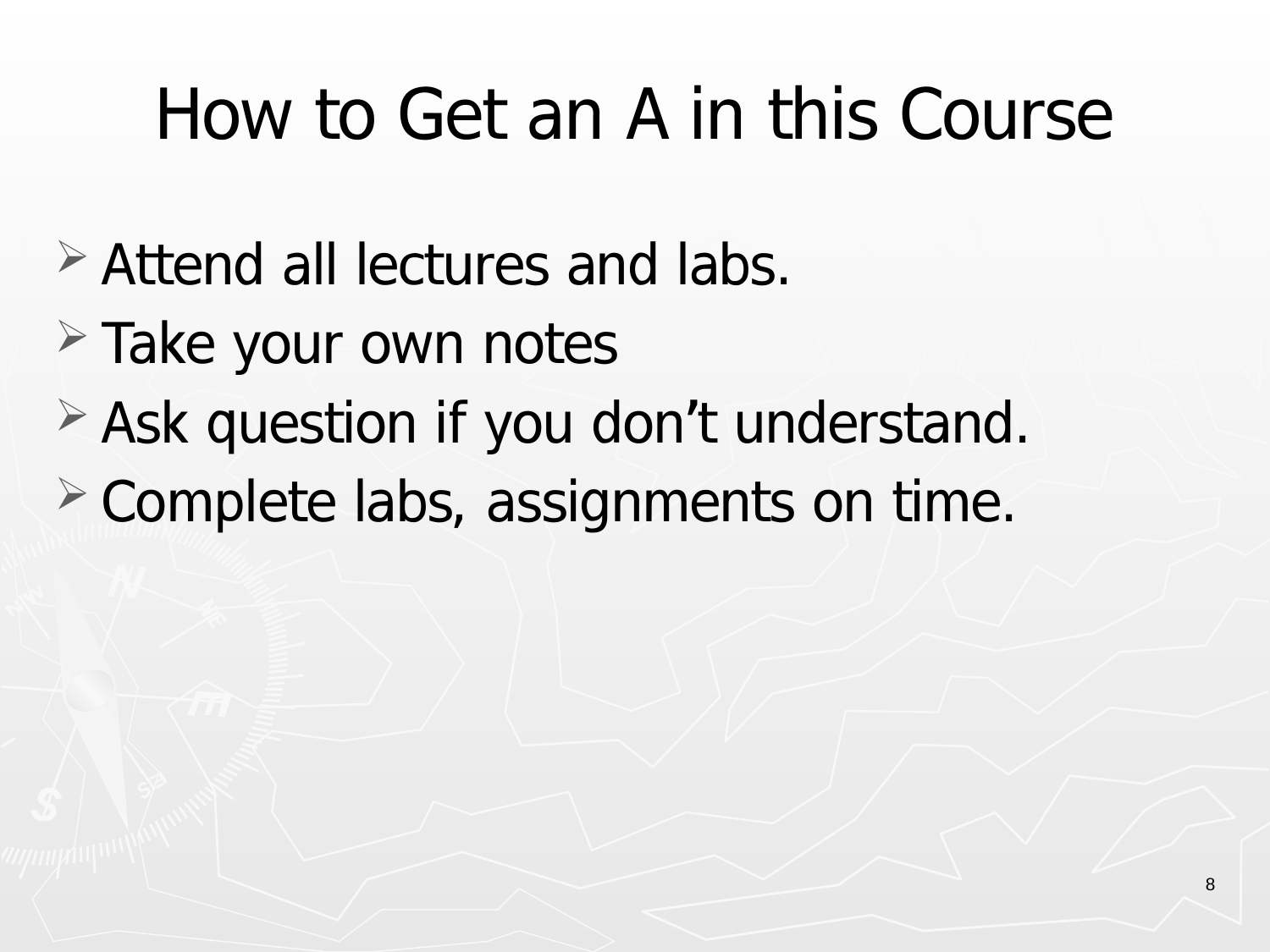

# How to Get an A in this Course
Attend all lectures and labs.
Take your own notes
Ask question if you don’t understand.
Complete labs, assignments on time.
8